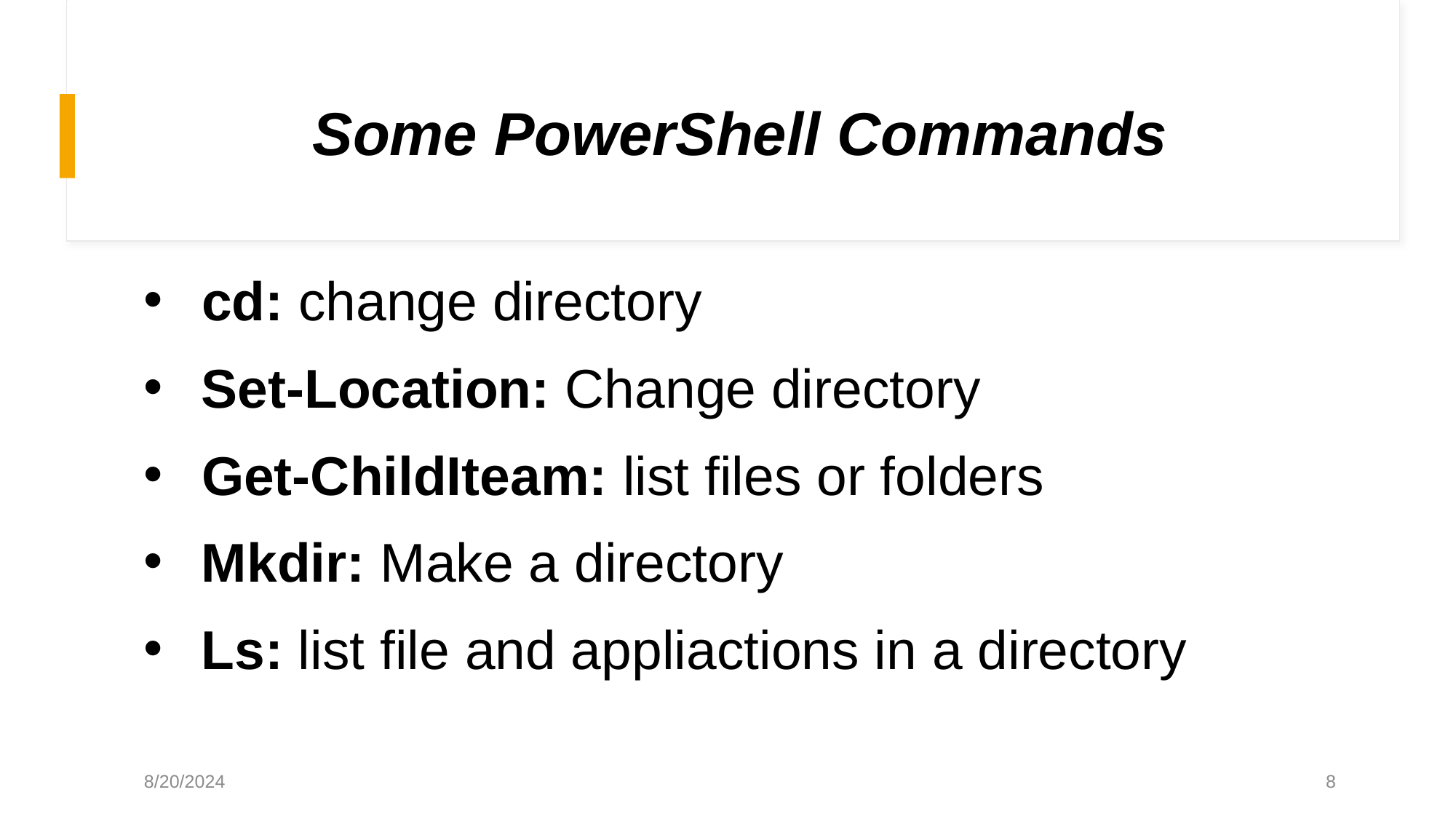

# Some PowerShell Commands
  cd: change directory
  Set-Location: Change directory
  Get-ChildIteam: list files or folders
  Mkdir: Make a directory
  Ls: list file and appliactions in a directory
8/20/2024

8